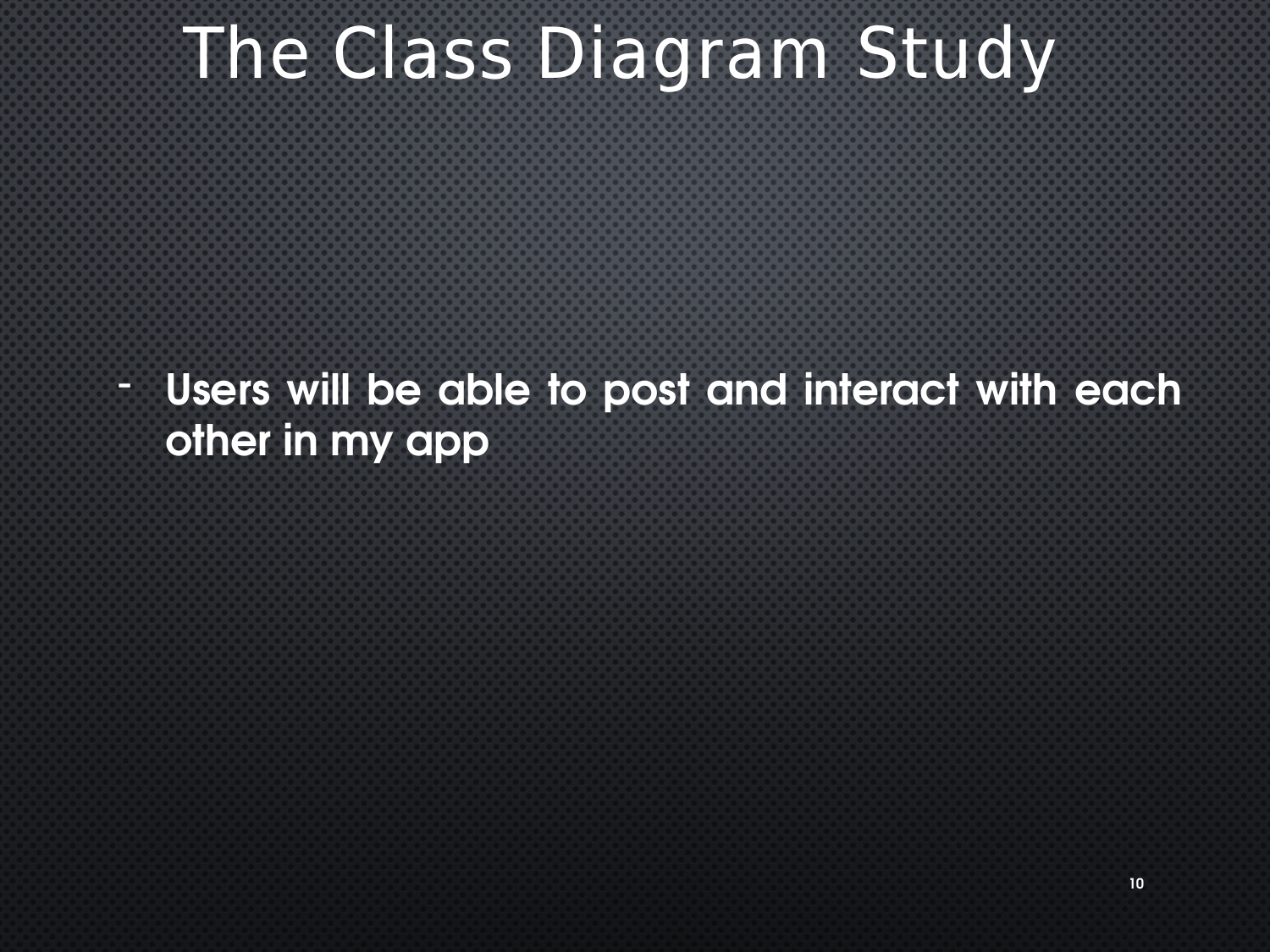

The Class Diagram Study
Users will be able to post and interact with each other in my app
10